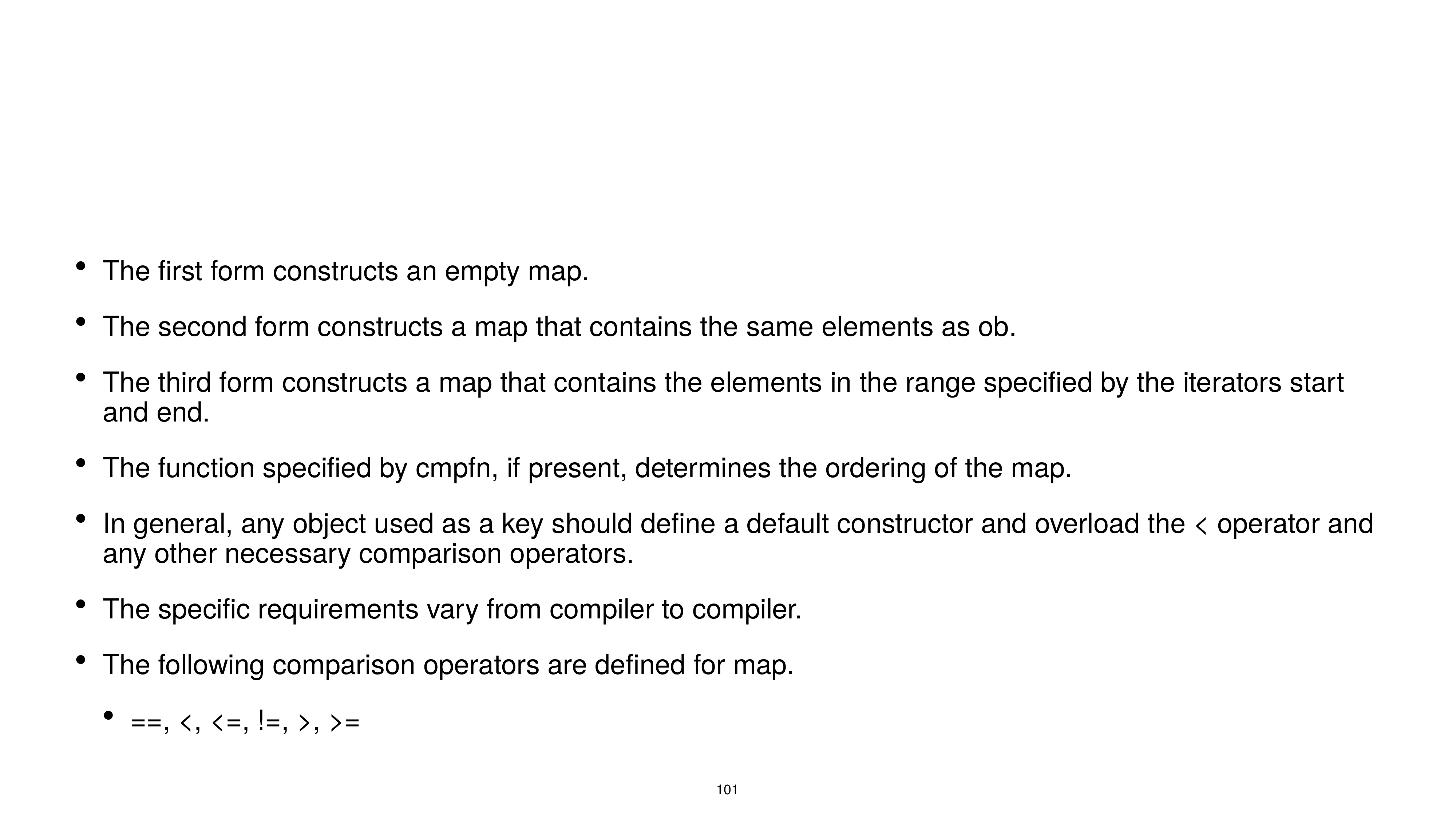

#

The first form constructs an empty map.
The second form constructs a map that contains the same elements as ob.
The third form constructs a map that contains the elements in the range specified by the iterators start and end.
The function specified by cmpfn, if present, determines the ordering of the map.
In general, any object used as a key should define a default constructor and overload the < operator and any other necessary comparison operators.
The specific requirements vary from compiler to compiler.
The following comparison operators are defined for map.
==, <, <=, !=, >, >=
101